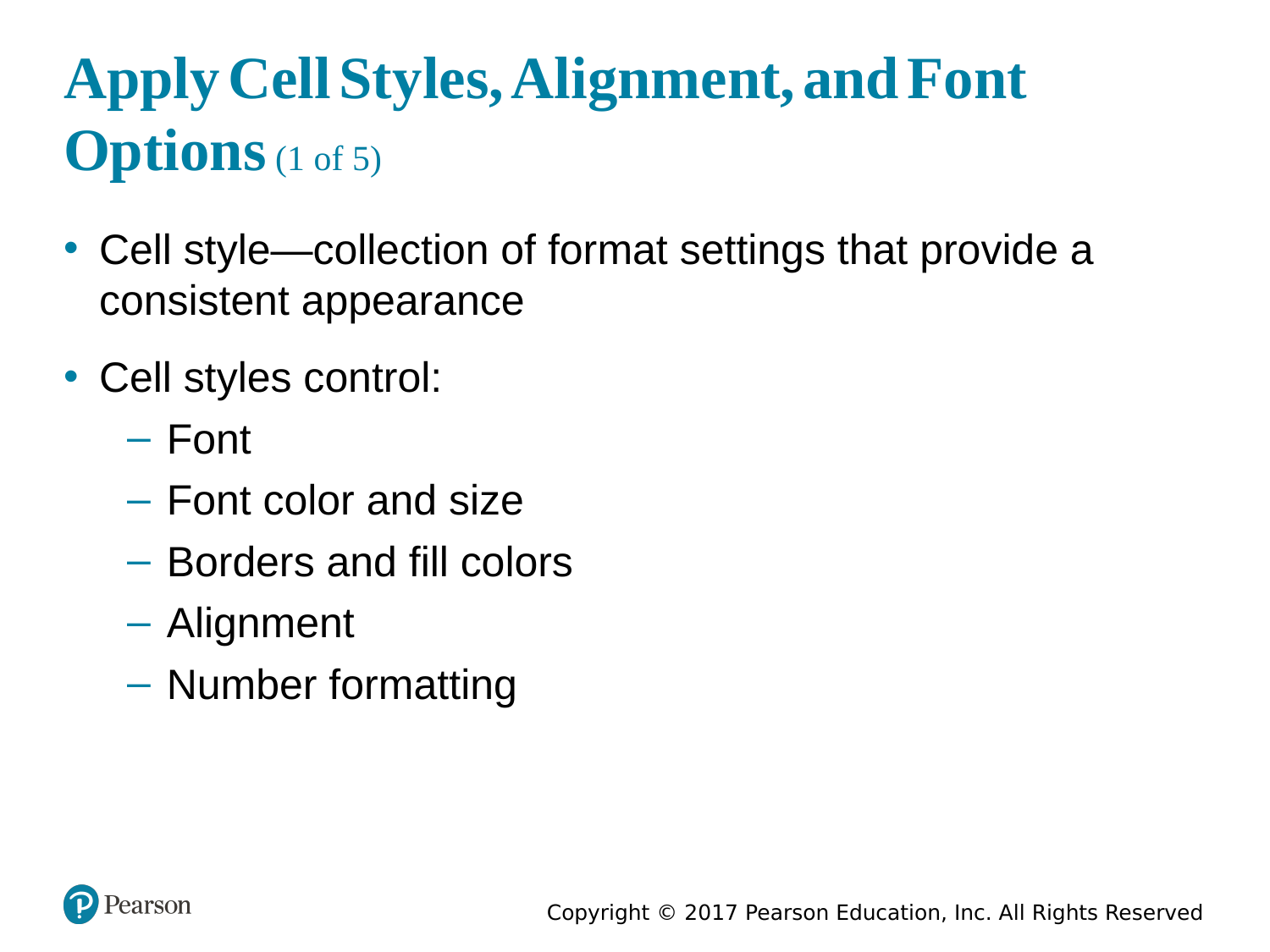

# Apply Cell Styles, Alignment, and Font Options (1 of 5)
Cell style—collection of format settings that provide a consistent appearance
Cell styles control:
Font
Font color and size
Borders and fill colors
Alignment
Number formatting